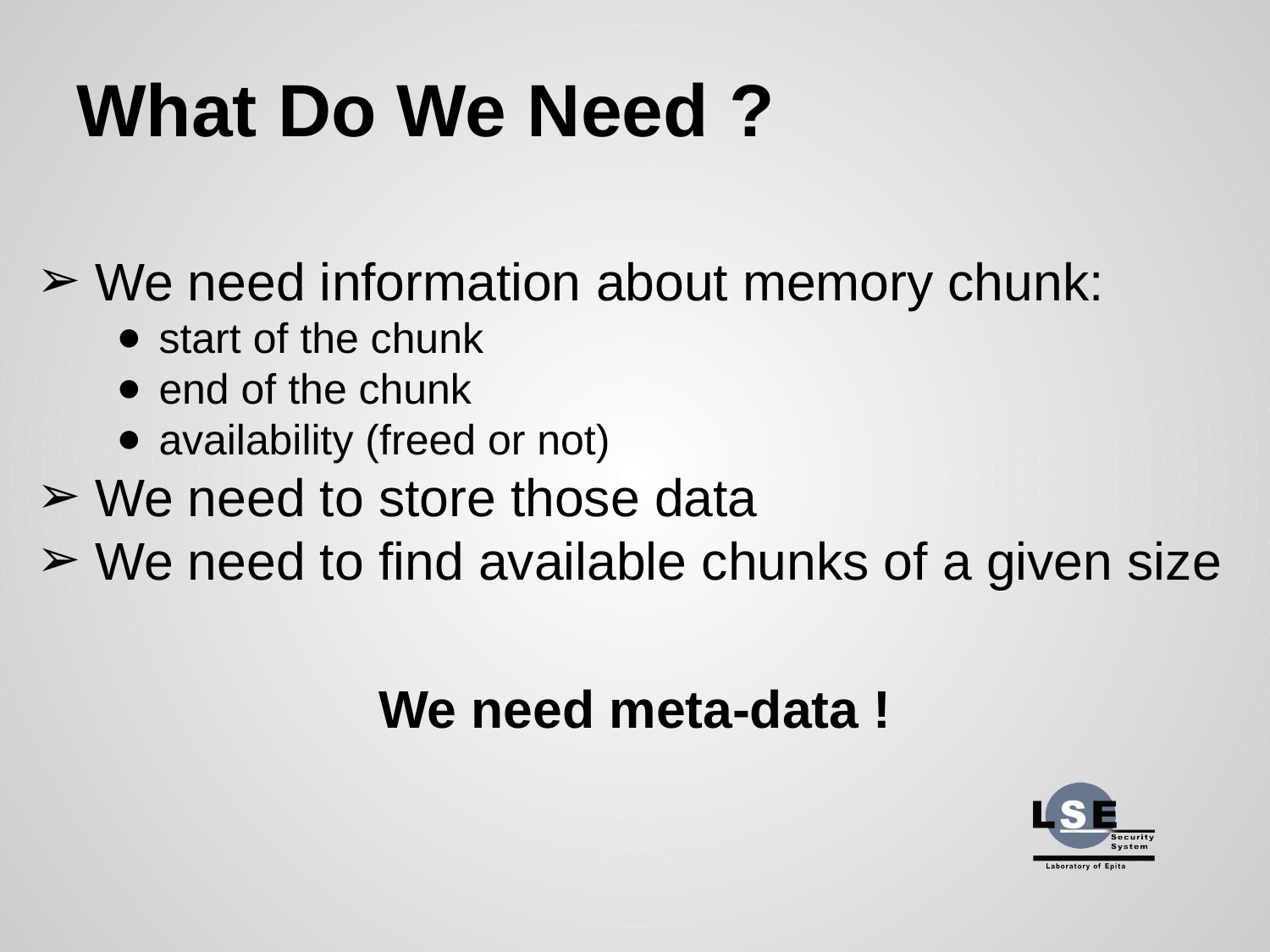

# What Do We Need ?
We need information about memory chunk:
start of the chunk
end of the chunk
availability (freed or not)
We need to store those data
We need to find available chunks of a given size

We need meta-data !